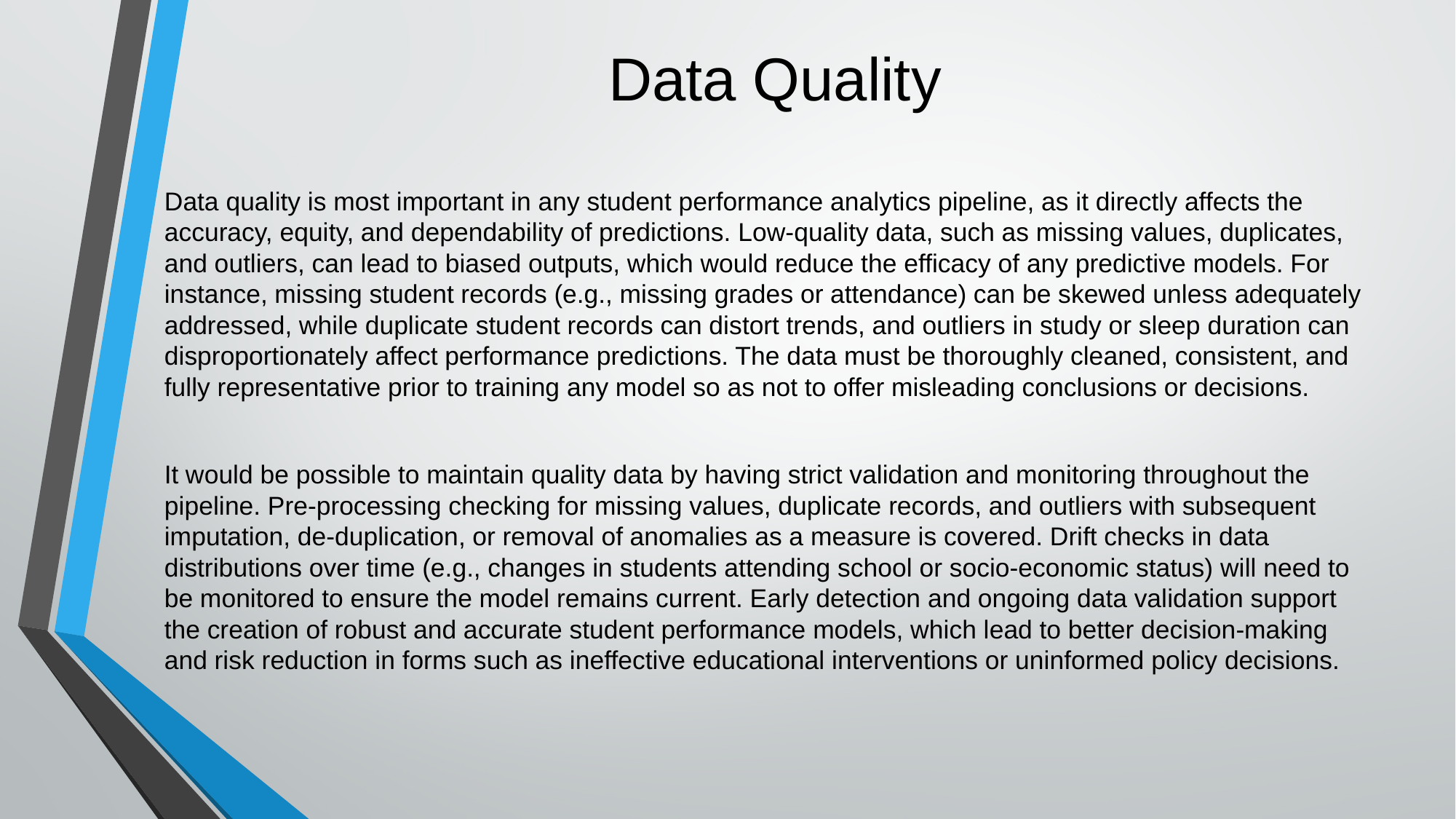

# Data Quality
	Data quality is most important in any student performance analytics pipeline, as it directly affects the accuracy, equity, and dependability of predictions. Low-quality data, such as missing values, duplicates, and outliers, can lead to biased outputs, which would reduce the efficacy of any predictive models. For instance, missing student records (e.g., missing grades or attendance) can be skewed unless adequately addressed, while duplicate student records can distort trends, and outliers in study or sleep duration can disproportionately affect performance predictions. The data must be thoroughly cleaned, consistent, and fully representative prior to training any model so as not to offer misleading conclusions or decisions.

It would be possible to maintain quality data by having strict validation and monitoring throughout the pipeline. Pre-processing checking for missing values, duplicate records, and outliers with subsequent imputation, de-duplication, or removal of anomalies as a measure is covered. Drift checks in data distributions over time (e.g., changes in students attending school or socio-economic status) will need to be monitored to ensure the model remains current. Early detection and ongoing data validation support the creation of robust and accurate student performance models, which lead to better decision-making and risk reduction in forms such as ineffective educational interventions or uninformed policy decisions.